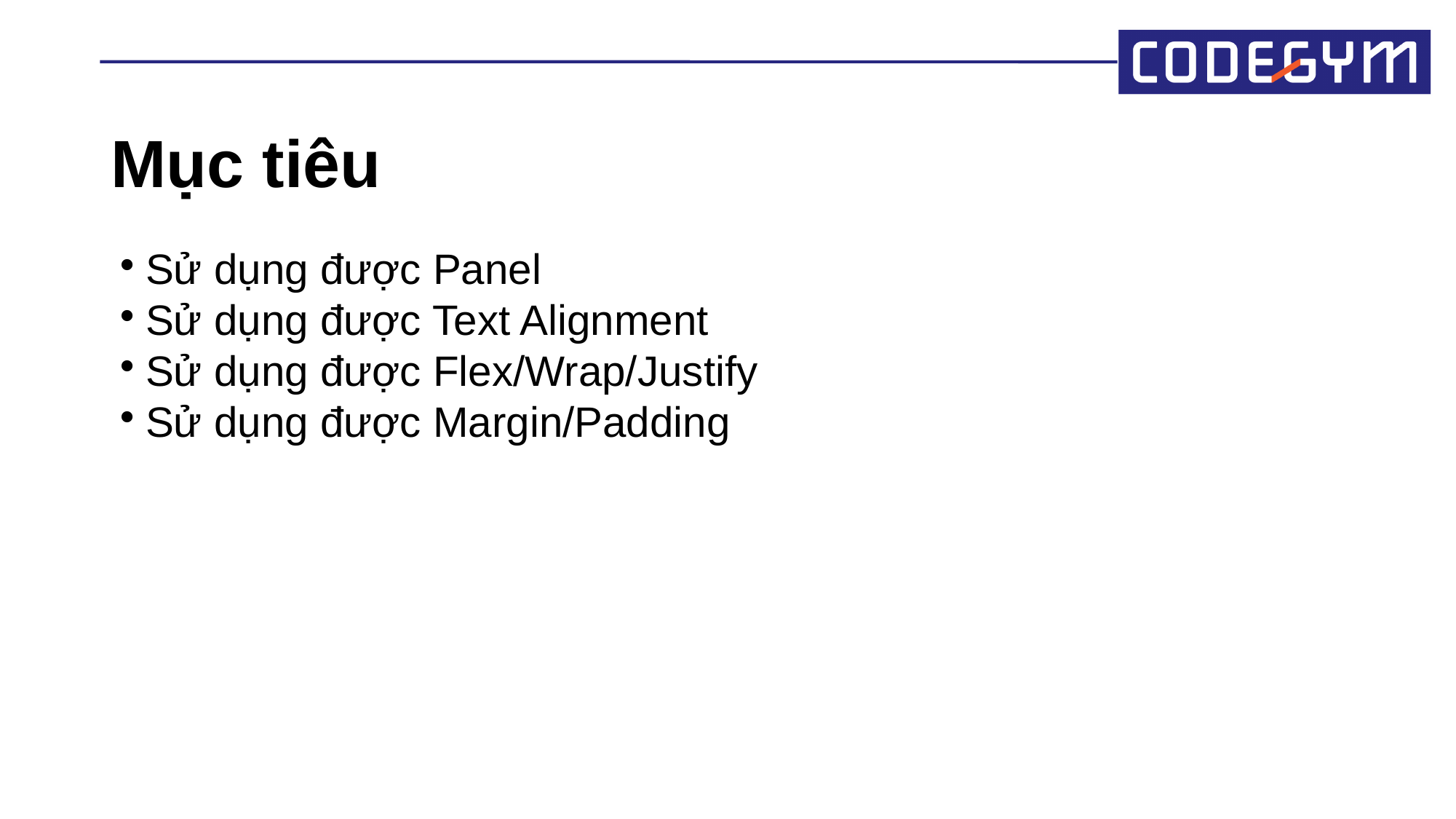

Mục tiêu

Sử dụng được Panel
Sử dụng được Text Alignment
Sử dụng được Flex/Wrap/Justify
Sử dụng được Margin/Padding